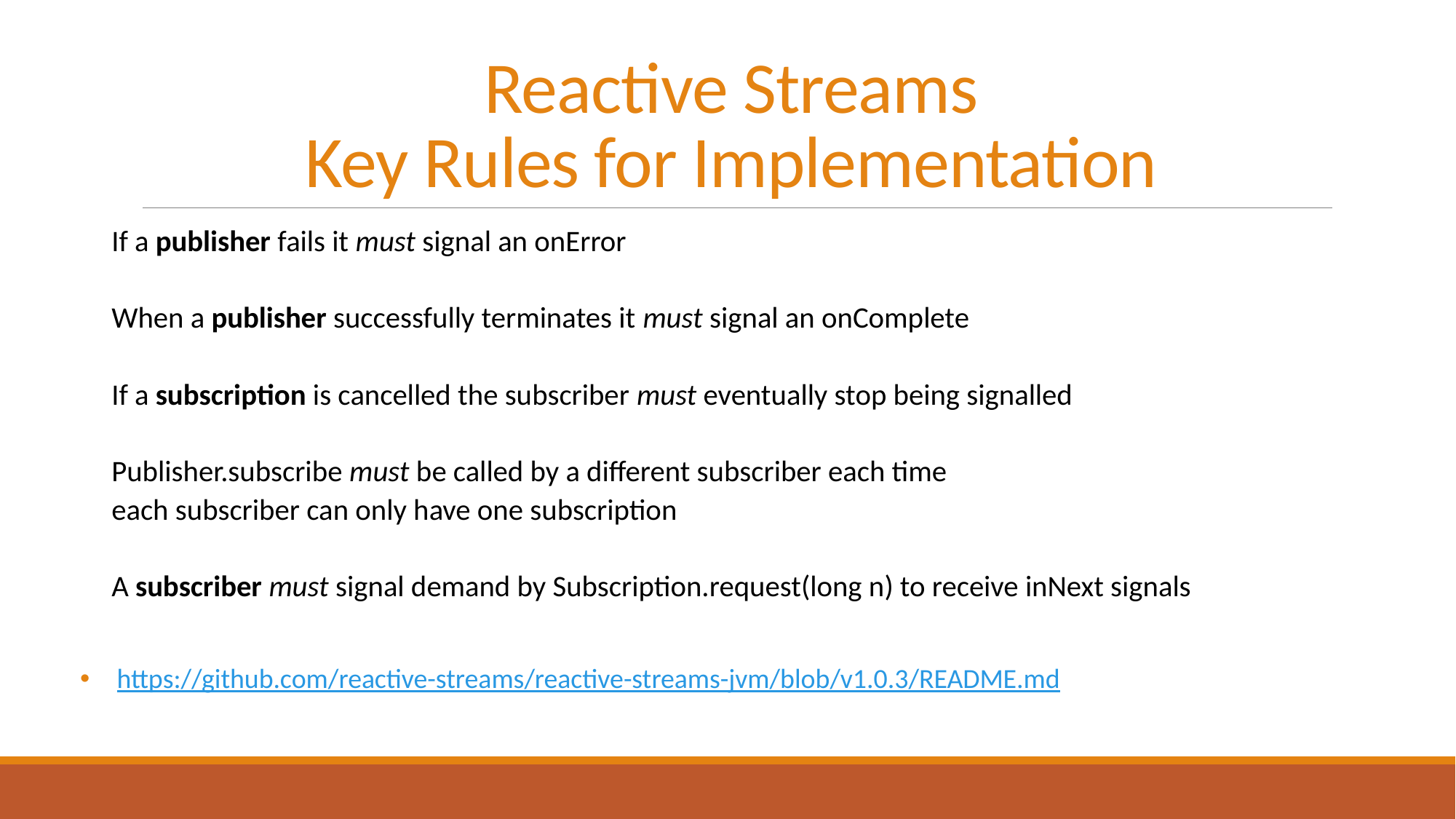

# Reactive Streams Key Rules for Implementation
If a publisher fails it must signal an onError

When a publisher successfully terminates it must signal an onComplete

If a subscription is cancelled the subscriber must eventually stop being signalled

Publisher.subscribe must be called by a different subscriber each time
	each subscriber can only have one subscription

A subscriber must signal demand by Subscription.request(long n) to receive inNext signals

https://github.com/reactive-streams/reactive-streams-jvm/blob/v1.0.3/README.md